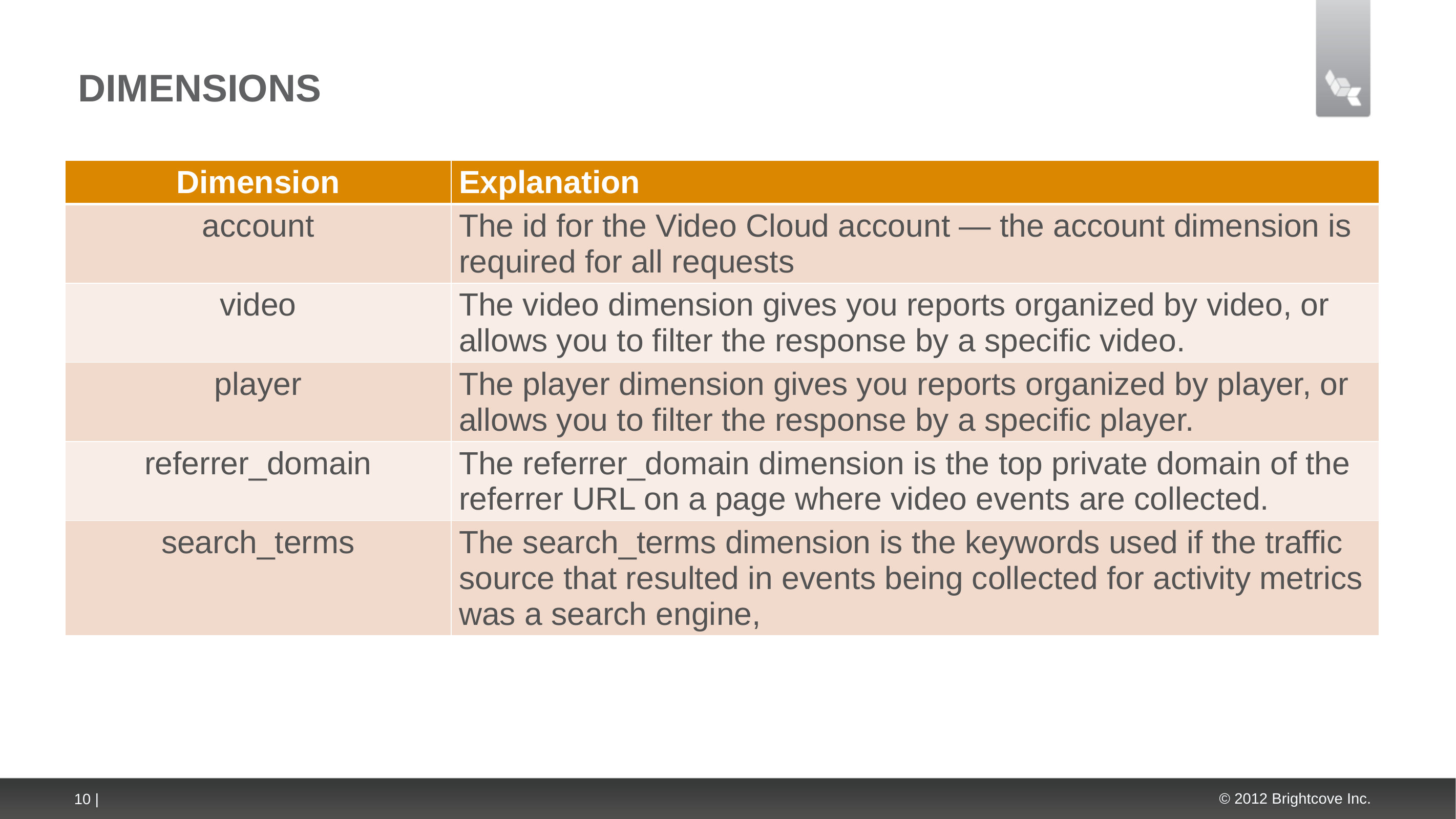

# Dimensions
| Dimension | Explanation |
| --- | --- |
| account | The id for the Video Cloud account — the account dimension is required for all requests |
| video | The video dimension gives you reports organized by video, or allows you to filter the response by a specific video. |
| player | The player dimension gives you reports organized by player, or allows you to filter the response by a specific player. |
| referrer\_domain | The referrer\_domain dimension is the top private domain of the referrer URL on a page where video events are collected. |
| search\_terms | The search\_terms dimension is the keywords used if the traffic source that resulted in events being collected for activity metrics was a search engine, |
10 |